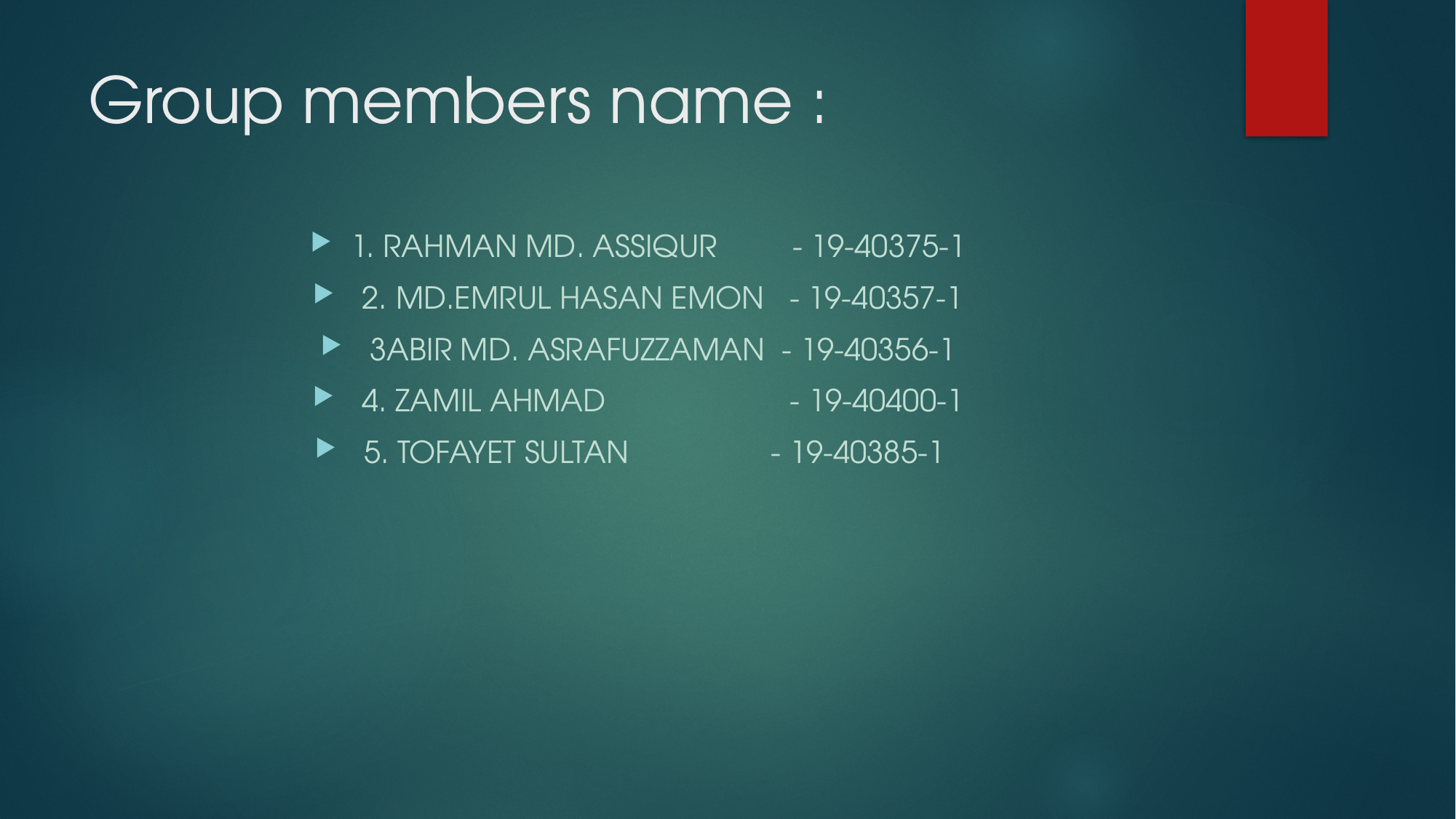

# Group members name :
1. RAHMAN MD. ASSIQUR         - 19-40375-1
 2. MD.EMRUL HASAN EMON   - 19-40357-1
 3ABIR MD. ASRAFUZZAMAN  - 19-40356-1
 4. ZAMIL AHMAD                      - 19-40400-1
 5. TOFAYET SULTAN                 - 19-40385-1